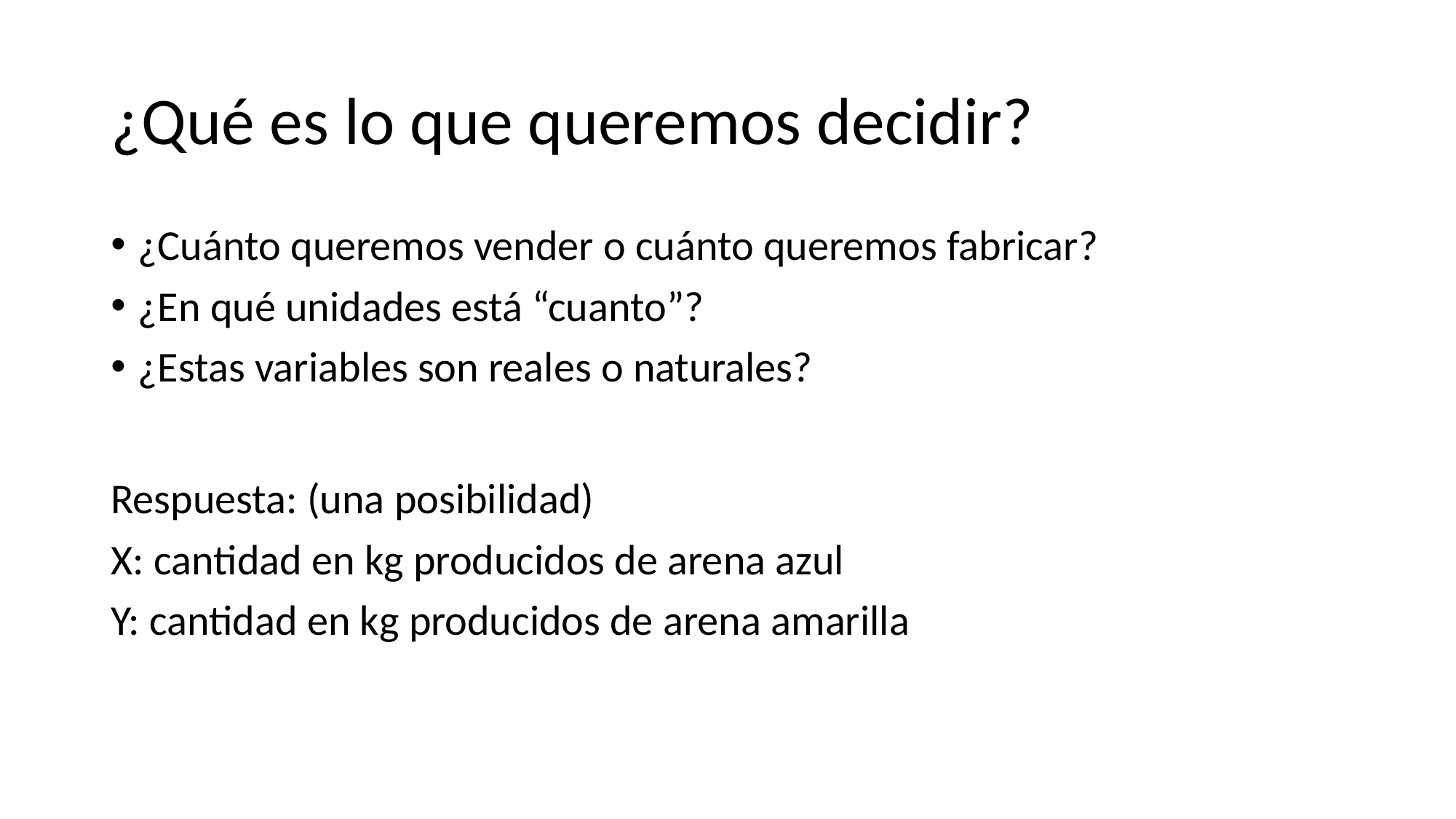

# ¿Qué es lo que queremos decidir?
¿Cuánto queremos vender o cuánto queremos fabricar?
¿En qué unidades está “cuanto”?
¿Estas variables son reales o naturales?
Respuesta: (una posibilidad)
X: cantidad en kg producidos de arena azul
Y: cantidad en kg producidos de arena amarilla